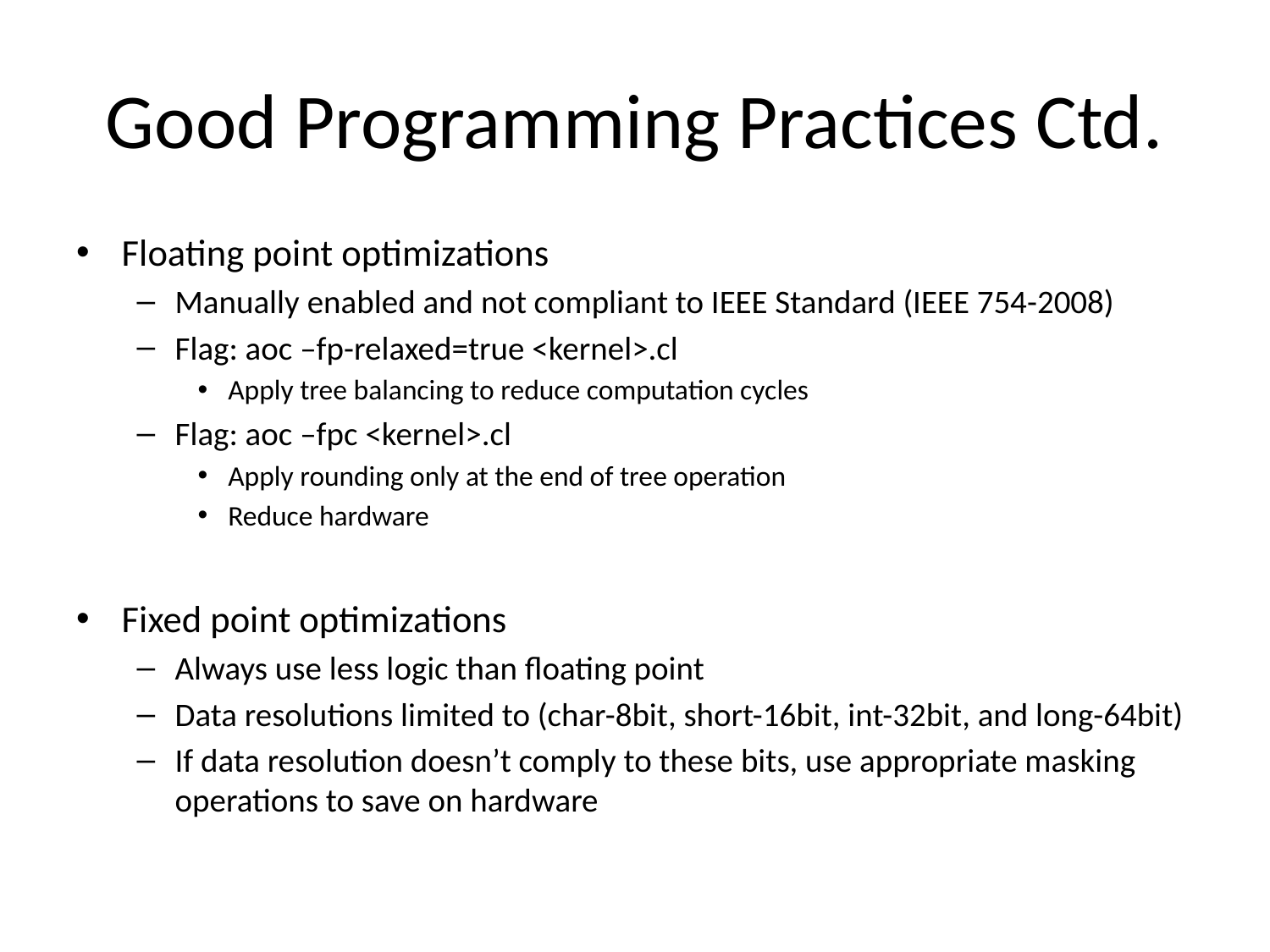

# Good Programming Practices Ctd.
Floating point optimizations
Manually enabled and not compliant to IEEE Standard (IEEE 754-2008)
Flag: aoc –fp-relaxed=true <kernel>.cl
Apply tree balancing to reduce computation cycles
Flag: aoc –fpc <kernel>.cl
Apply rounding only at the end of tree operation
Reduce hardware

Fixed point optimizations
Always use less logic than floating point
Data resolutions limited to (char-8bit, short-16bit, int-32bit, and long-64bit)
If data resolution doesn’t comply to these bits, use appropriate masking operations to save on hardware